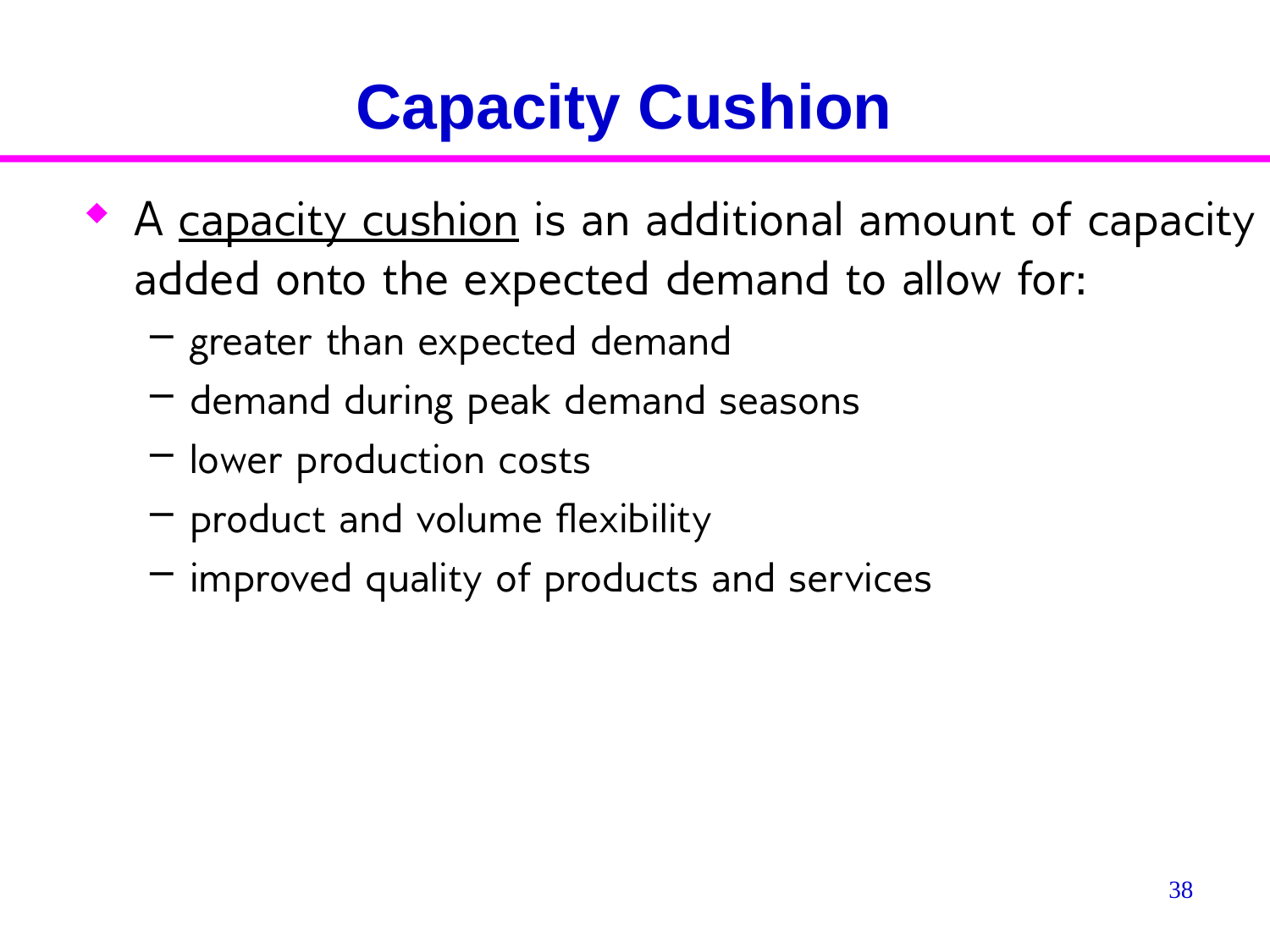

# Capacity Cushion
A capacity cushion is an additional amount of capacity added onto the expected demand to allow for:
greater than expected demand
demand during peak demand seasons
lower production costs
product and volume flexibility
improved quality of products and services
38